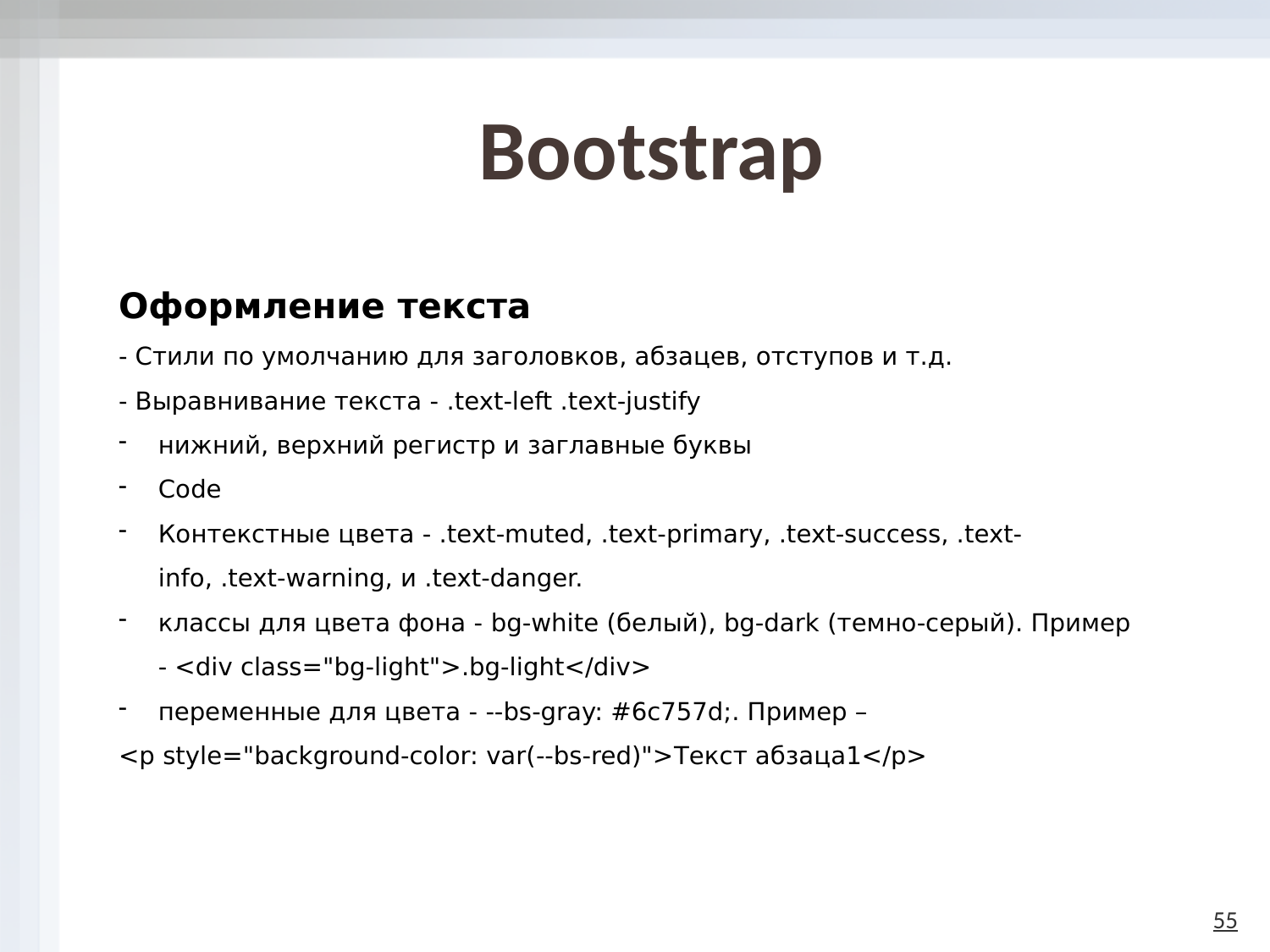

# Bootstrap
Оформление текста
- Стили по умолчанию для заголовков, абзацев, отступов и т.д.
- Выравнивание текста - .text-left .text-justify
нижний, верхний регистр и заглавные буквы
Code
Контекстные цвета - .text-muted, .text-primary, .text-success, .text-info, .text-warning, и .text-danger.
классы для цвета фона - bg-white (белый), bg-dark (темно-серый). Пример - <div class="bg-light">.bg-light</div>
переменные для цвета - --bs-gray: #6c757d;. Пример –
<p style="background-color: var(--bs-red)">Текст абзаца1</p>

55